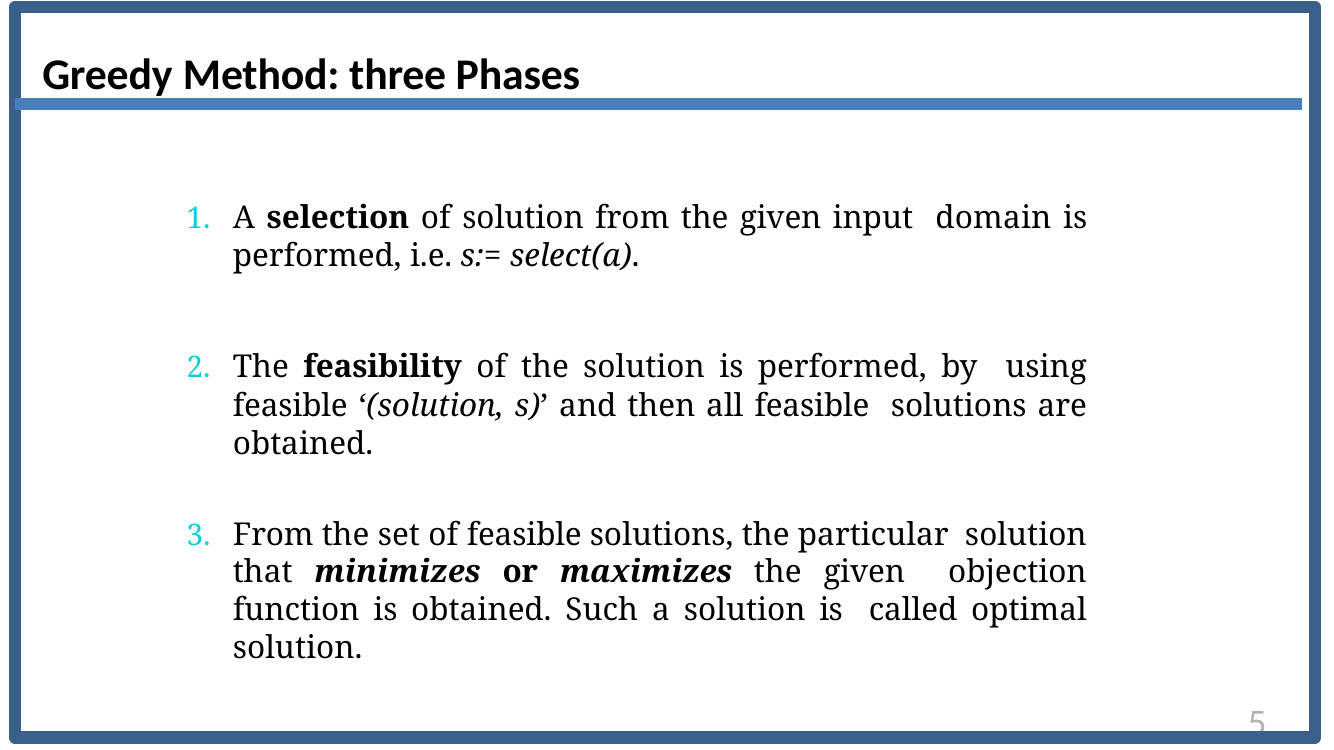

Greedy Method: three Phases

A selection of solution from the given input  domain is performed, i.e. s:= select(a).

The feasibility of the solution is performed, by  using feasible ‘(solution, s)’ and then all feasible  solutions are obtained.

From the set of feasible solutions, the particular  solution that minimizes or maximizes the given  objection function is obtained. Such a solution is  called optimal solution.
5